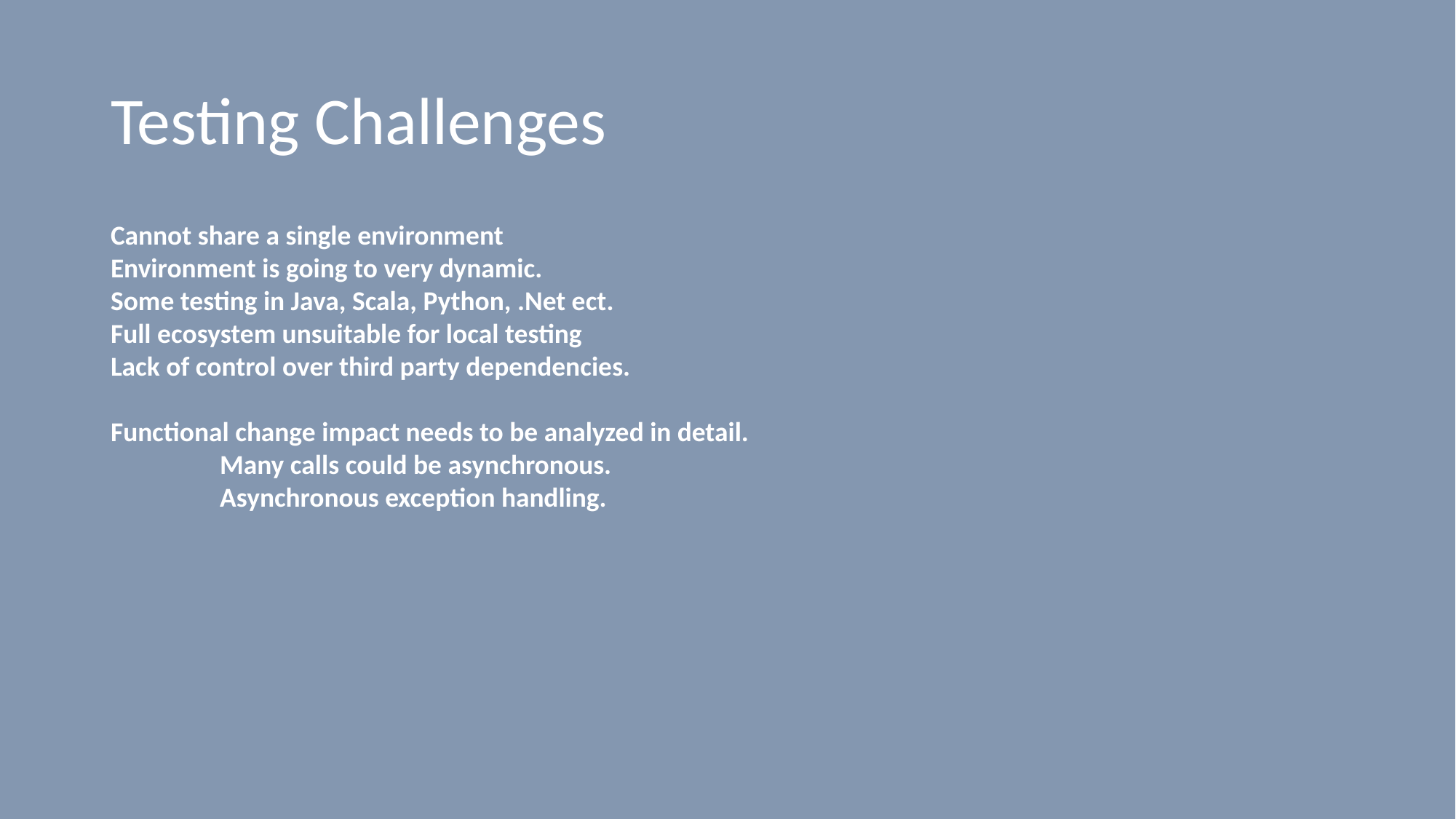

# Testing Challenges
Cannot share a single environment
Environment is going to very dynamic.
Some testing in Java, Scala, Python, .Net ect.
Full ecosystem unsuitable for local testing
Lack of control over third party dependencies.

Functional change impact needs to be analyzed in detail.
	Many calls could be asynchronous.
	Asynchronous exception handling.